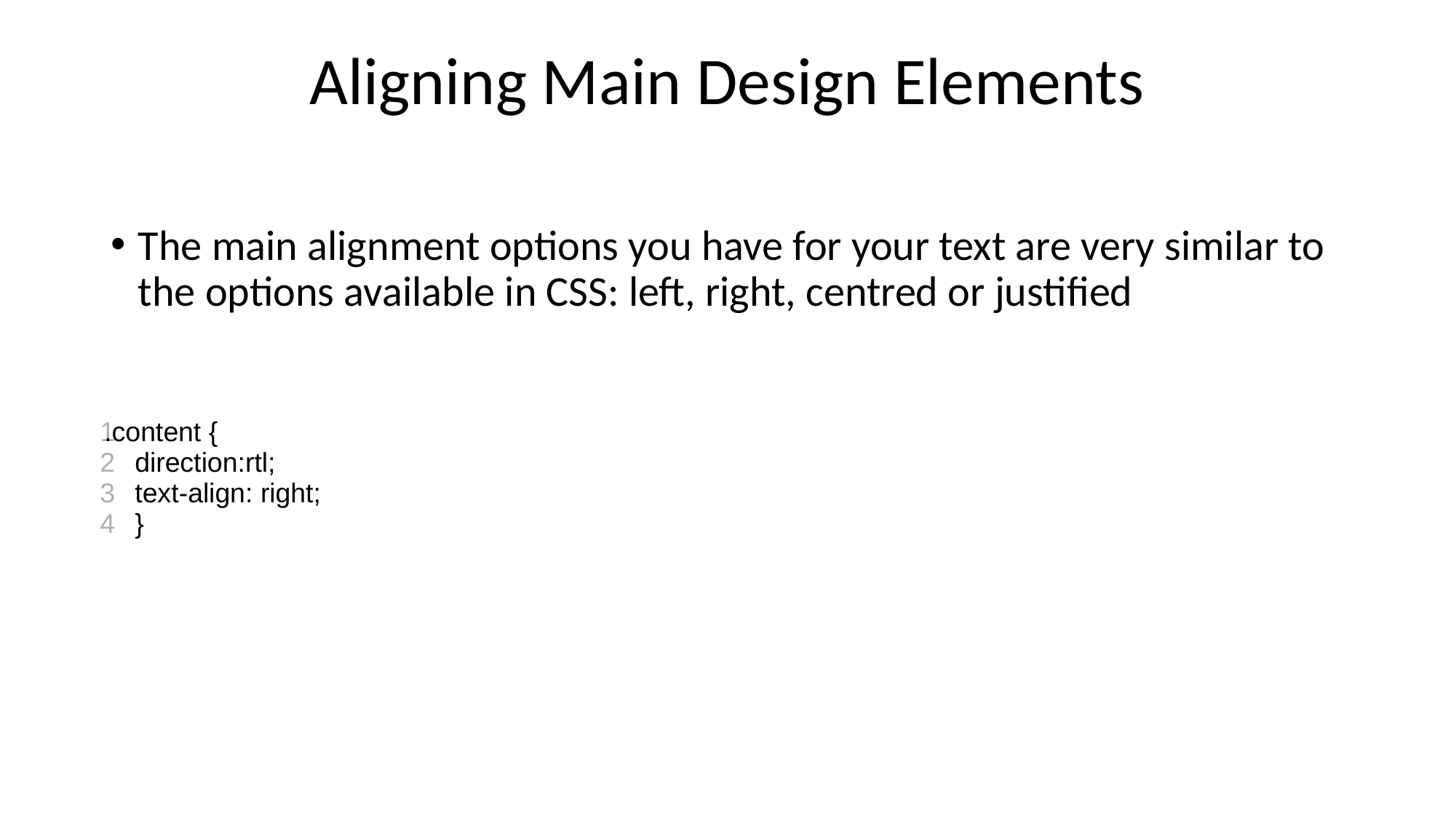

# Aligning Main Design Elements
The main alignment options you have for your text are very similar to the options available in CSS: left, right, centred or justified

| 1 2 3 4 | .content {     direction:rtl;     text-align: right;     } |
| --- | --- |